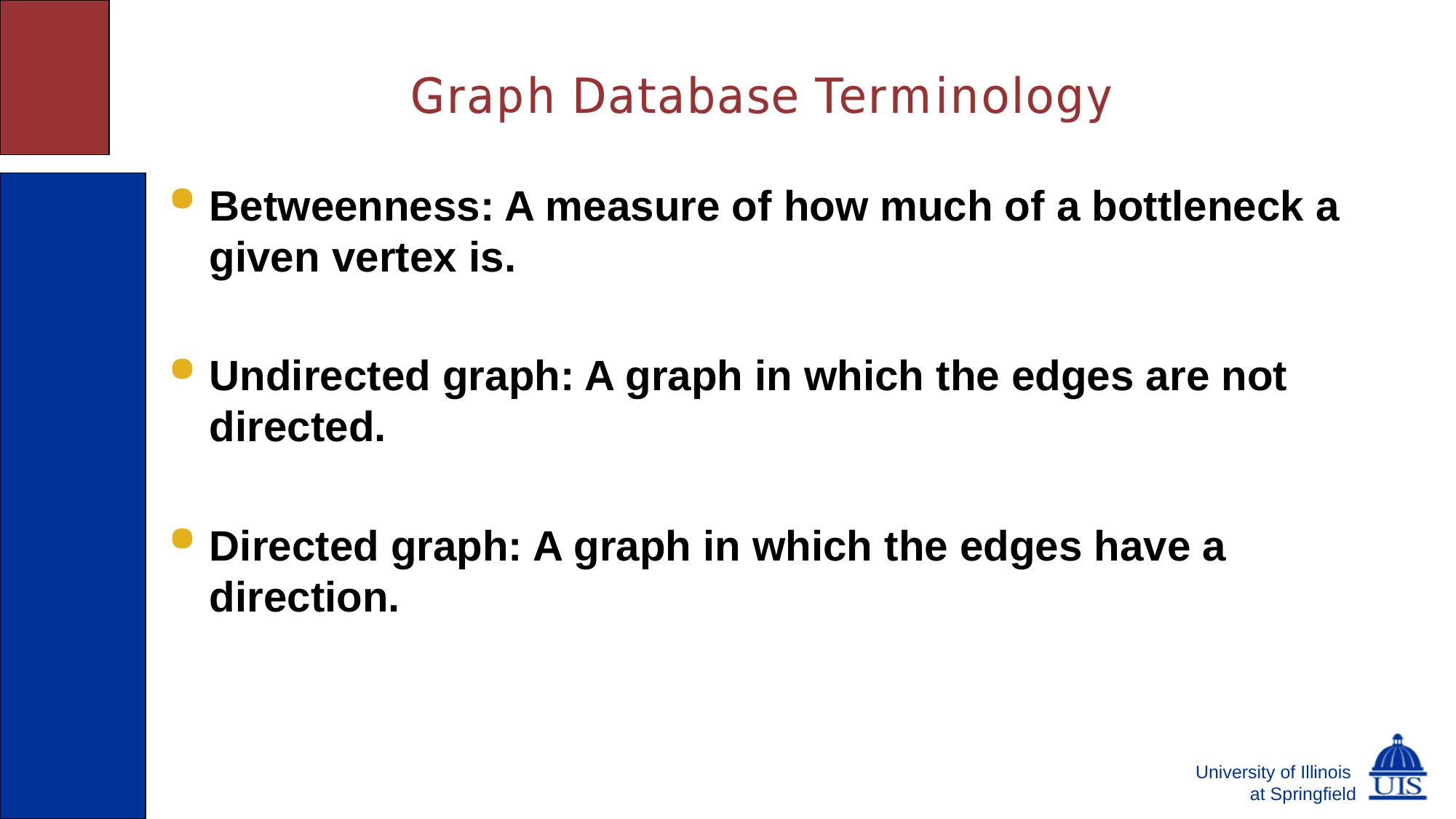

# Graph Database Terminology
Betweenness: A measure of how much of a bottleneck a given vertex is.

Undirected graph: A graph in which the edges are not directed.

Directed graph: A graph in which the edges have a direction.